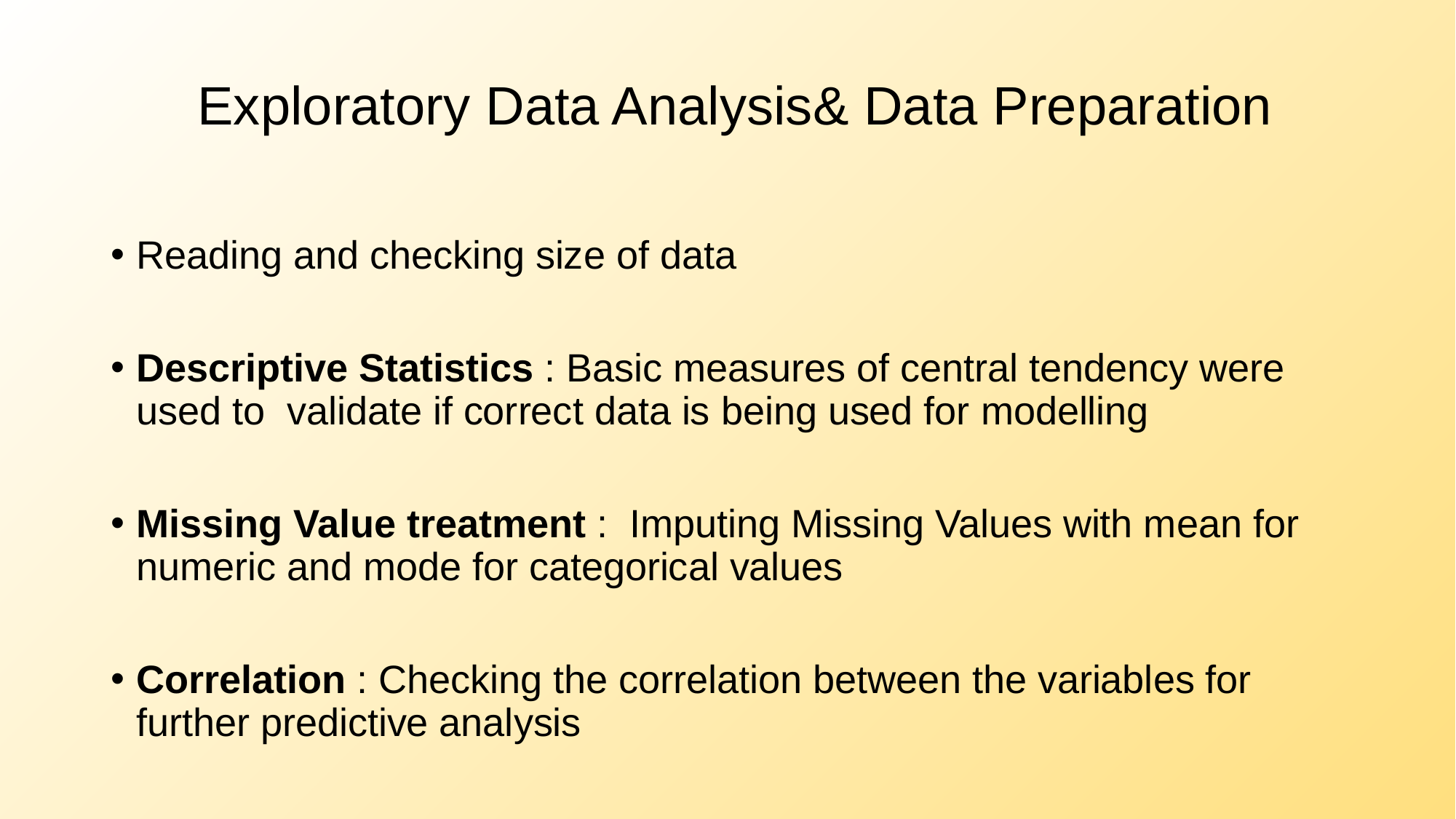

# Exploratory Data Analysis& Data Preparation

Reading and checking size of data

Descriptive Statistics : Basic measures of central tendency were used to  validate if correct data is being used for modelling

Missing Value treatment :  Imputing Missing Values with mean for numeric and mode for categorical values

Correlation : Checking the correlation between the variables for further predictive analysis